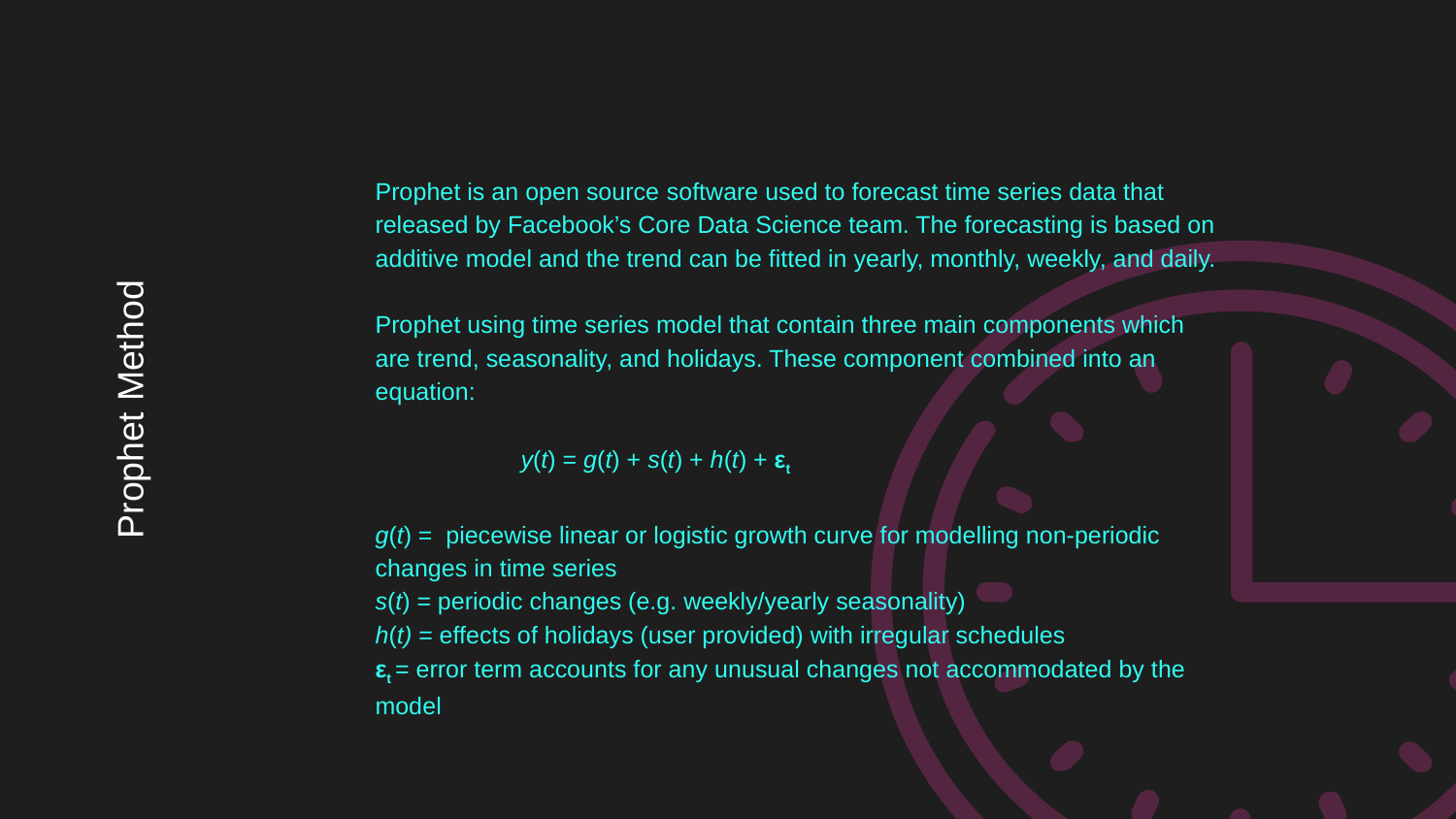

Prophet is an open source software used to forecast time series data that released by Facebook’s Core Data Science team. The forecasting is based on additive model and the trend can be fitted in yearly, monthly, weekly, and daily.

Prophet using time series model that contain three main components which are trend, seasonality, and holidays. These component combined into an equation:

	y(t) = g(t) + s(t) + h(t) + εt

g(t) =  piecewise linear or logistic growth curve for modelling non-periodic changes in time series
s(t) = periodic changes (e.g. weekly/yearly seasonality)
h(t) = effects of holidays (user provided) with irregular schedules
εt = error term accounts for any unusual changes not accommodated by the model

# Prophet Method